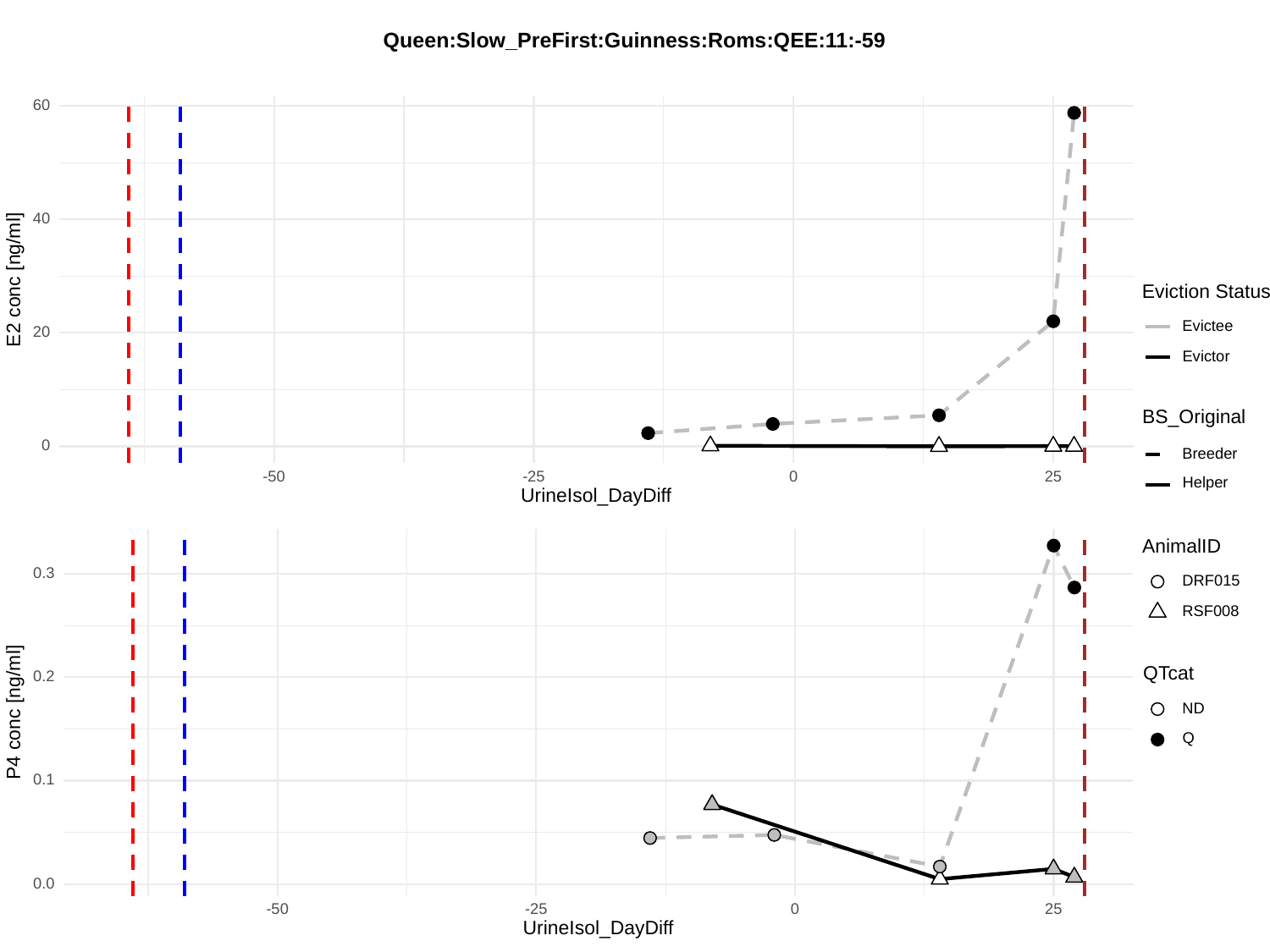

Queen:Slow_PreFirst:Guinness:Roms:QEE:11:-59

60

40

E2 conc [ng/ml]

Eviction Status

Evictee

20

Evictor

BS_Original

0

Breeder

-50
-25
0
25
Helper

UrineIsol_DayDiff

AnimalID

0.3

DRF015

RSF008

QTcat
0.2

P4 conc [ng/ml]
ND

Q

0.1

0.0

-50
-25
0
25
UrineIsol_DayDiff